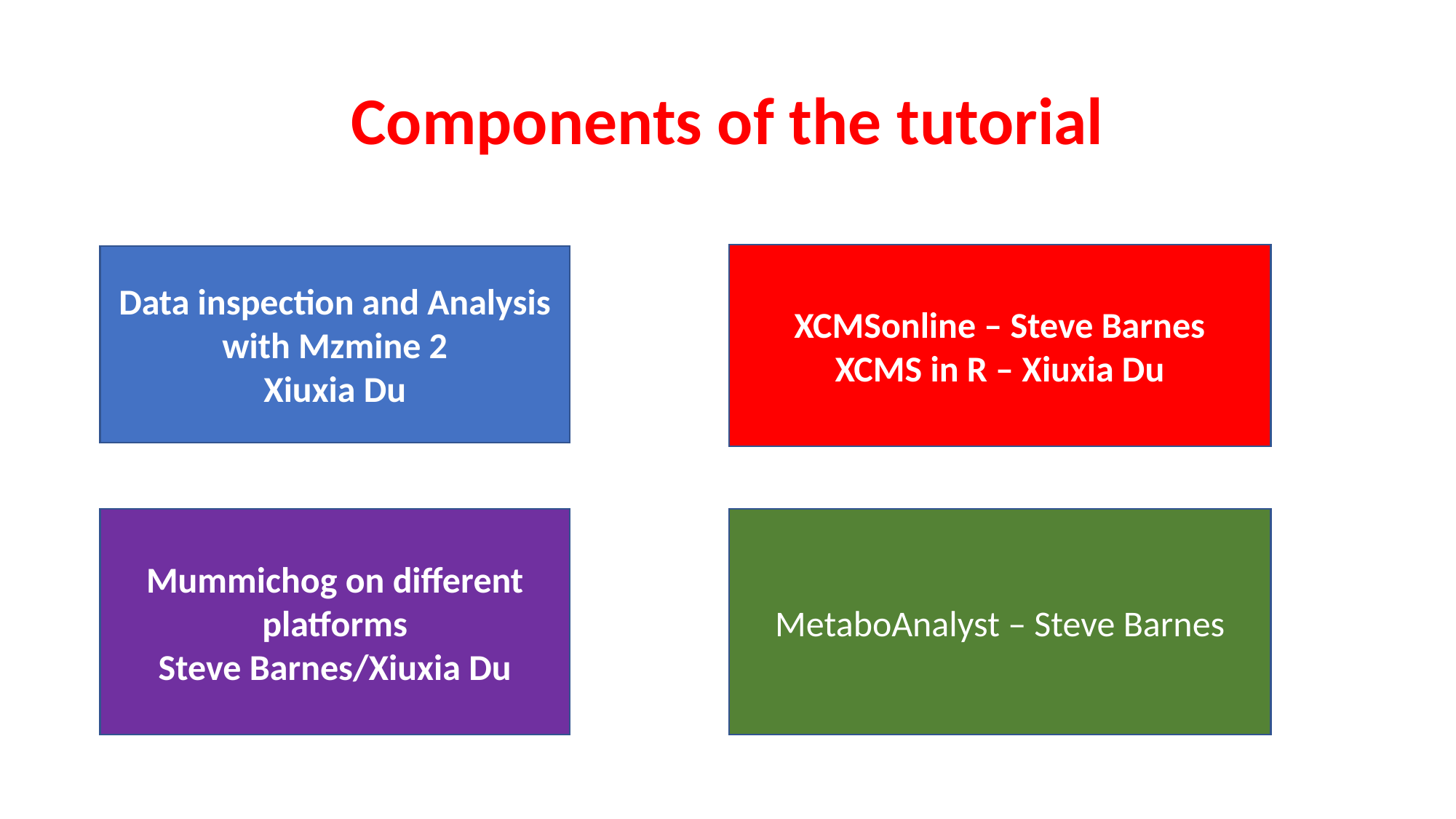

# Components of the tutorial
XCMSonline – Steve Barnes
XCMS in R – Xiuxia Du
Data inspection and Analysis with Mzmine 2
Xiuxia Du
Mummichog on different platforms
Steve Barnes/Xiuxia Du
MetaboAnalyst – Steve Barnes